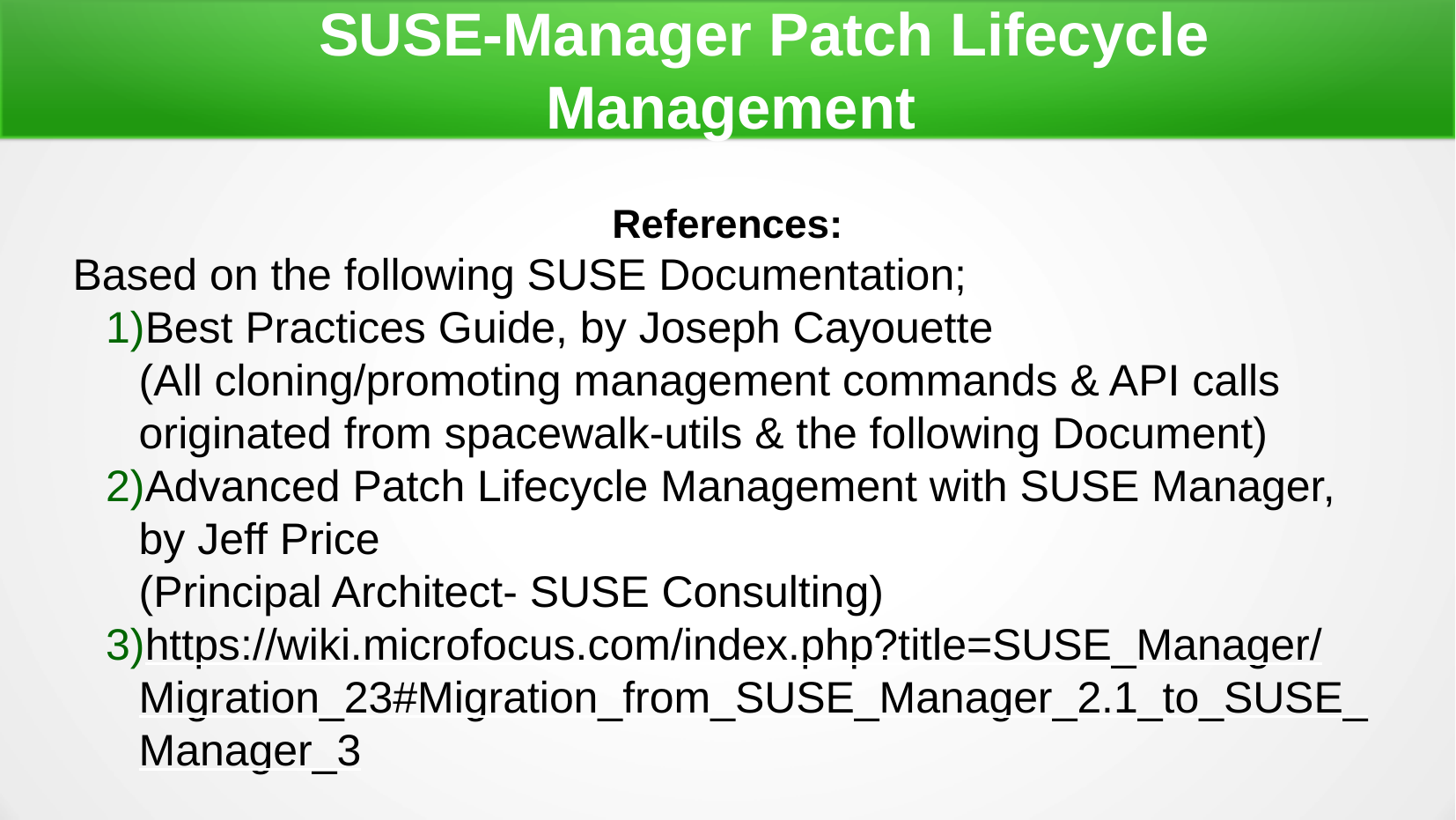

SUSE-Manager Patch Lifecycle Management
References:
Based on the following SUSE Documentation;
Best Practices Guide, by Joseph Cayouette
(All cloning/promoting management commands & API calls originated from spacewalk-utils & the following Document)
Advanced Patch Lifecycle Management with SUSE Manager, by Jeff Price
(Principal Architect- SUSE Consulting)
https://wiki.microfocus.com/index.php?title=SUSE_Manager/Migration_23#Migration_from_SUSE_Manager_2.1_to_SUSE_Manager_3